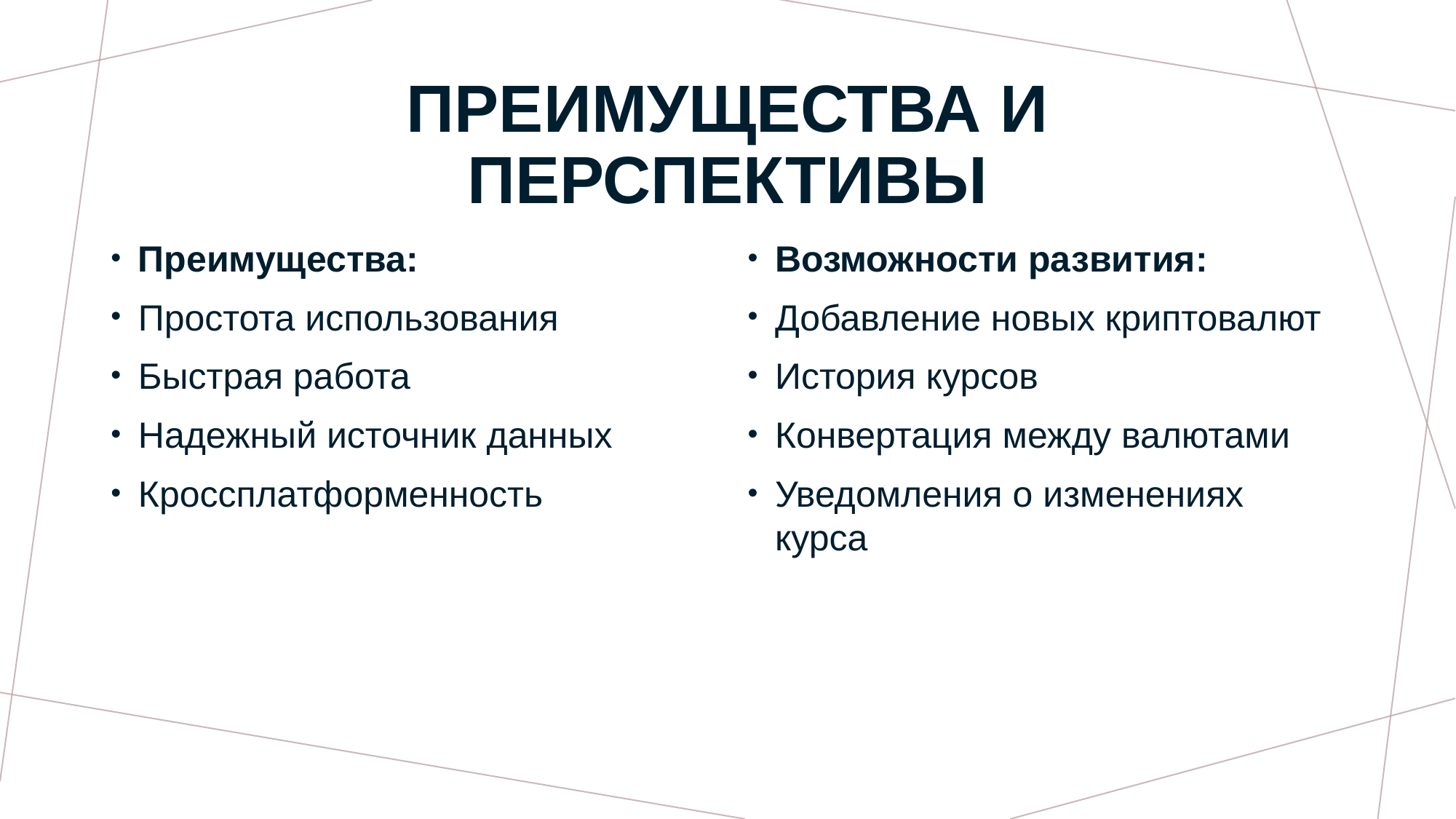

# Преимущества и перспективы
Преимущества:
Простота использования
Быстрая работа
Надежный источник данных
Кроссплатформенность

Возможности развития:
Добавление новых криптовалют
История курсов
Конвертация между валютами
Уведомления о изменениях курса